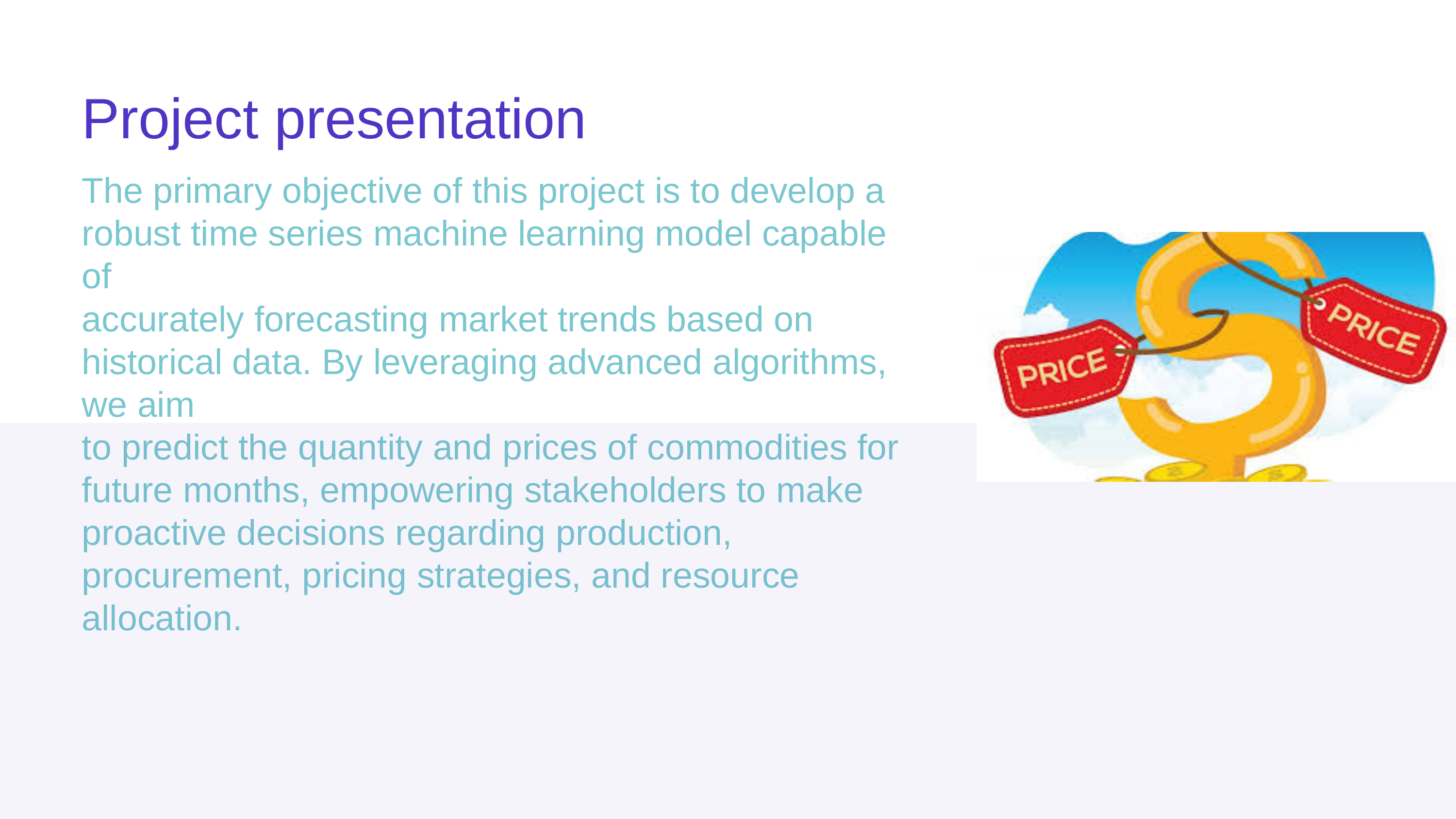

Project presentation
The primary objective of this project is to develop a robust time series machine learning model capable of
accurately forecasting market trends based on historical data. By leveraging advanced algorithms, we aim
to predict the quantity and prices of commodities for future months, empowering stakeholders to make
proactive decisions regarding production, procurement, pricing strategies, and resource allocation.